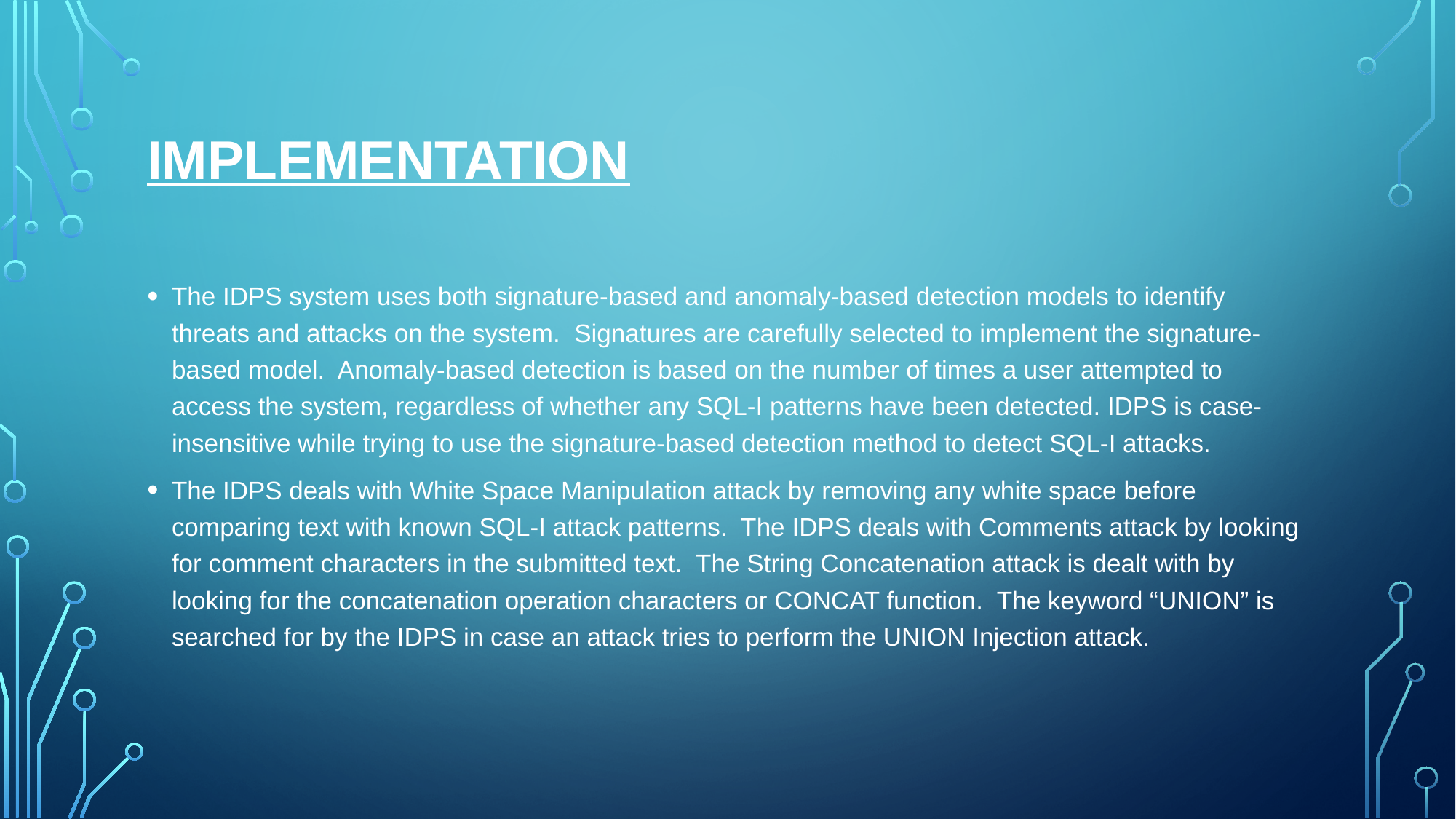

# Implementation
The IDPS system uses both signature-based and anomaly-based detection models to identify threats and attacks on the system.  Signatures are carefully selected to implement the signature-based model.  Anomaly-based detection is based on the number of times a user attempted to access the system, regardless of whether any SQL-I patterns have been detected. IDPS is case-insensitive while trying to use the signature-based detection method to detect SQL-I attacks.
The IDPS deals with White Space Manipulation attack by removing any white space before comparing text with known SQL-I attack patterns.  The IDPS deals with Comments attack by looking for comment characters in the submitted text.  The String Concatenation attack is dealt with by looking for the concatenation operation characters or CONCAT function.  The keyword “UNION” is searched for by the IDPS in case an attack tries to perform the UNION Injection attack.